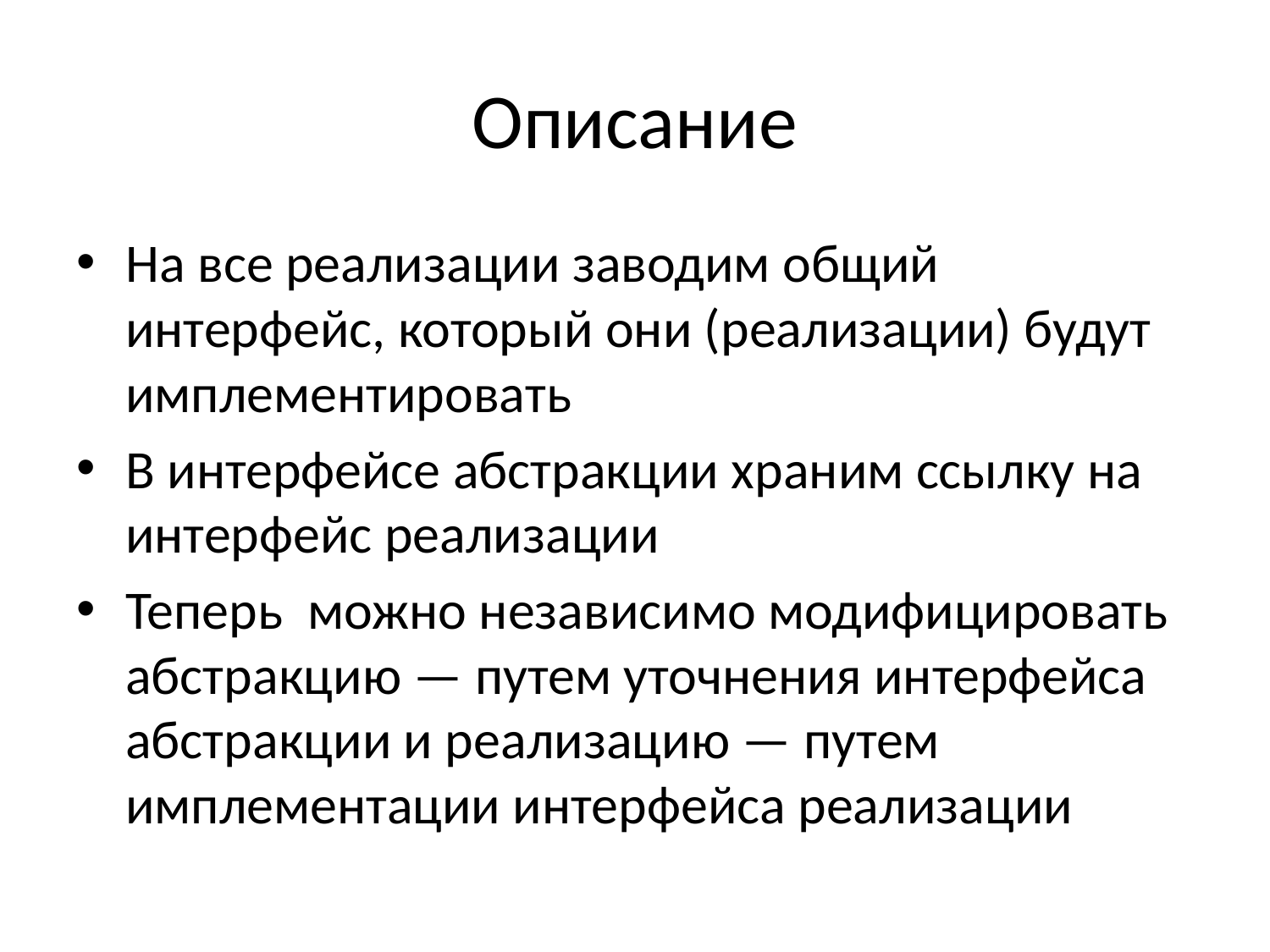

# Описание
На все реализации заводим общий интерфейс, который они (реализации) будут имплементировать
В интерфейсе абстракции храним ссылку на интерфейс реализации
Теперь  можно независимо модифицировать абстракцию — путем уточнения интерфейса абстракции и реализацию — путем имплементации интерфейса реализации